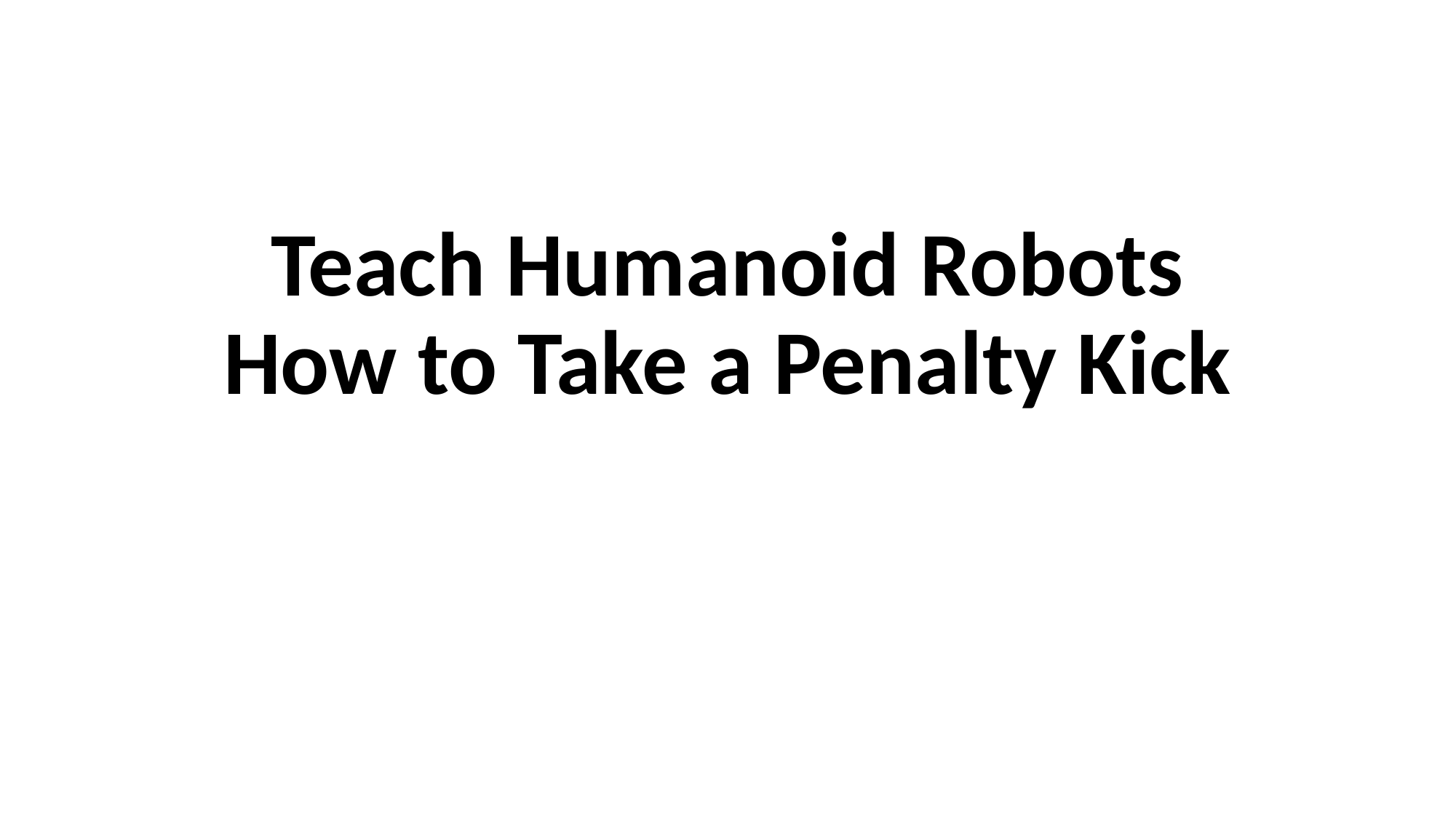

# Teach Humanoid Robots How to Take a Penalty Kick